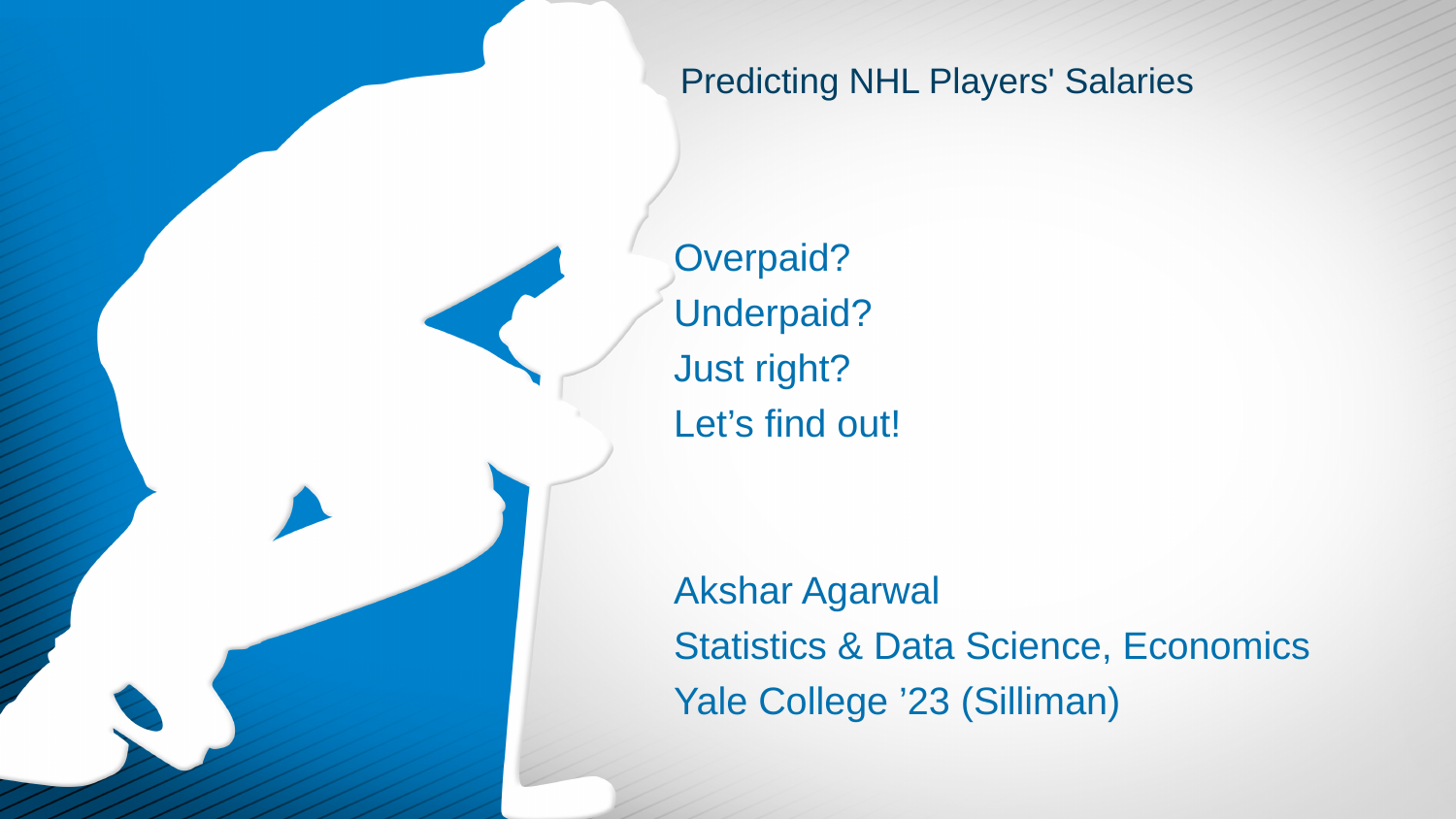

# Predicting NHL Players' Salaries
Overpaid?
Underpaid?
Just right?
Let’s find out!

Akshar Agarwal
Statistics & Data Science, Economics
Yale College ’23 (Silliman)